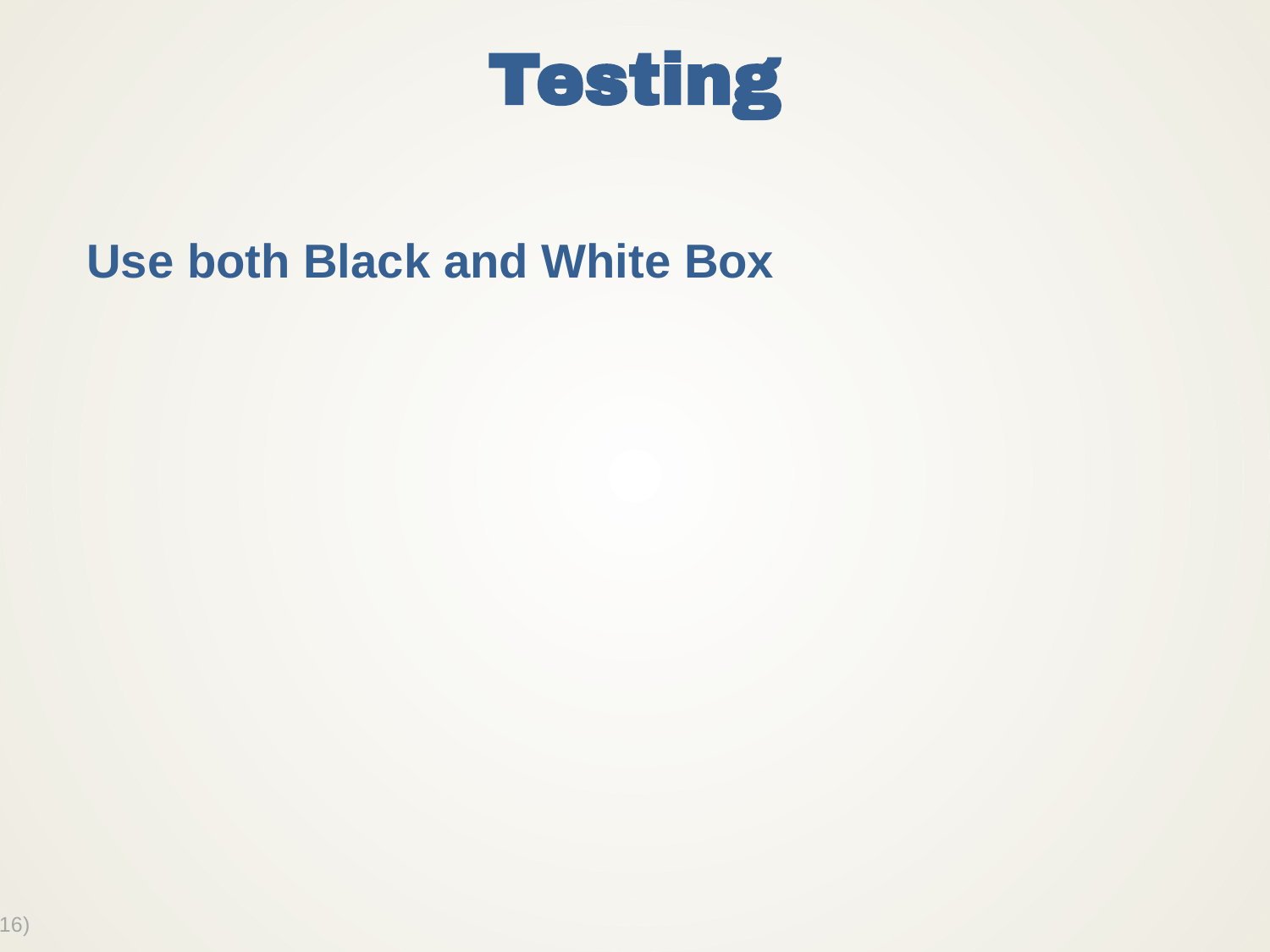

# Testing

Use both Black and White Box